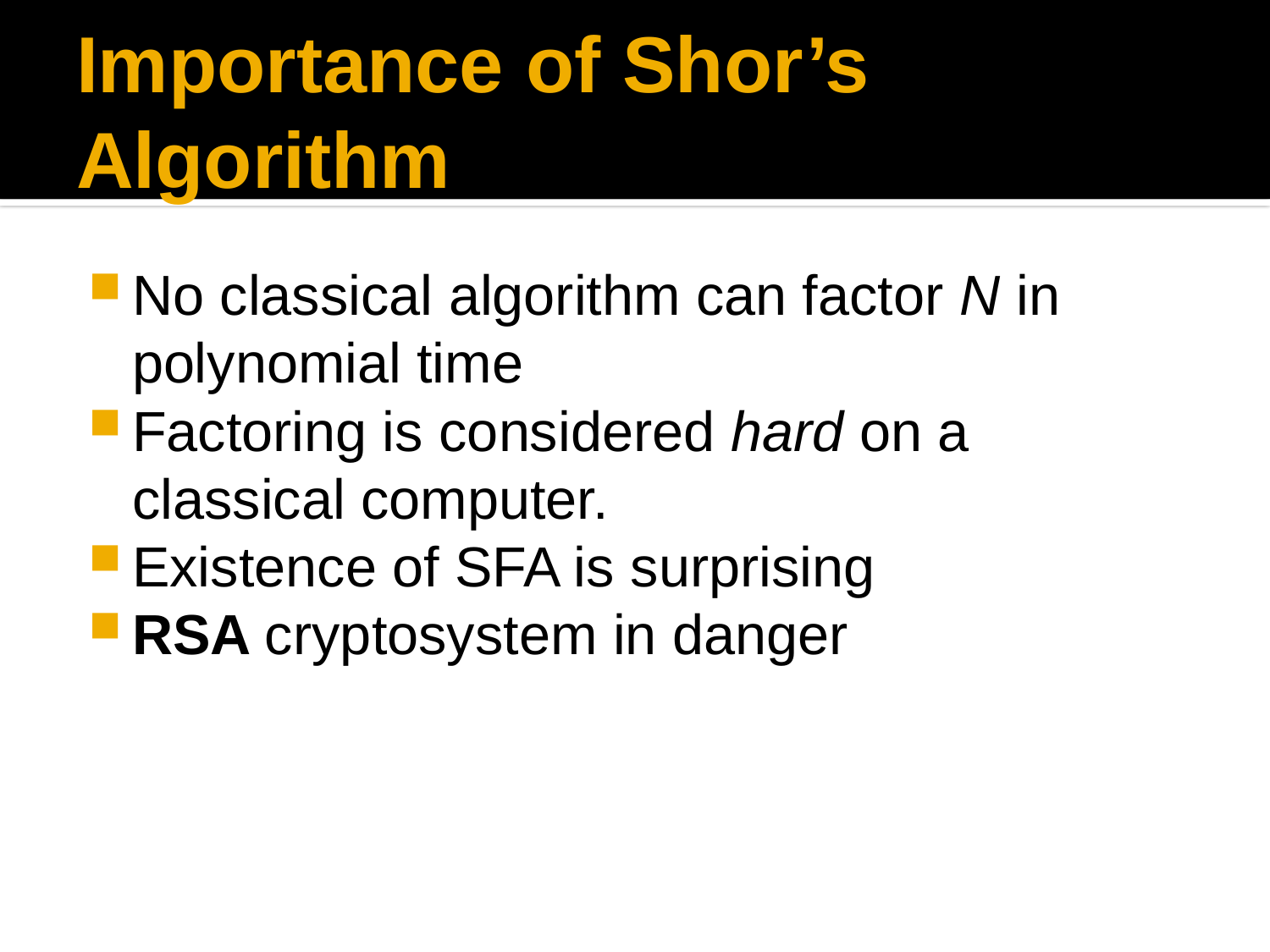

# Importance of Shor’s Algorithm
No classical algorithm can factor N in polynomial time
Factoring is considered hard on a classical computer.
Existence of SFA is surprising
RSA cryptosystem in danger